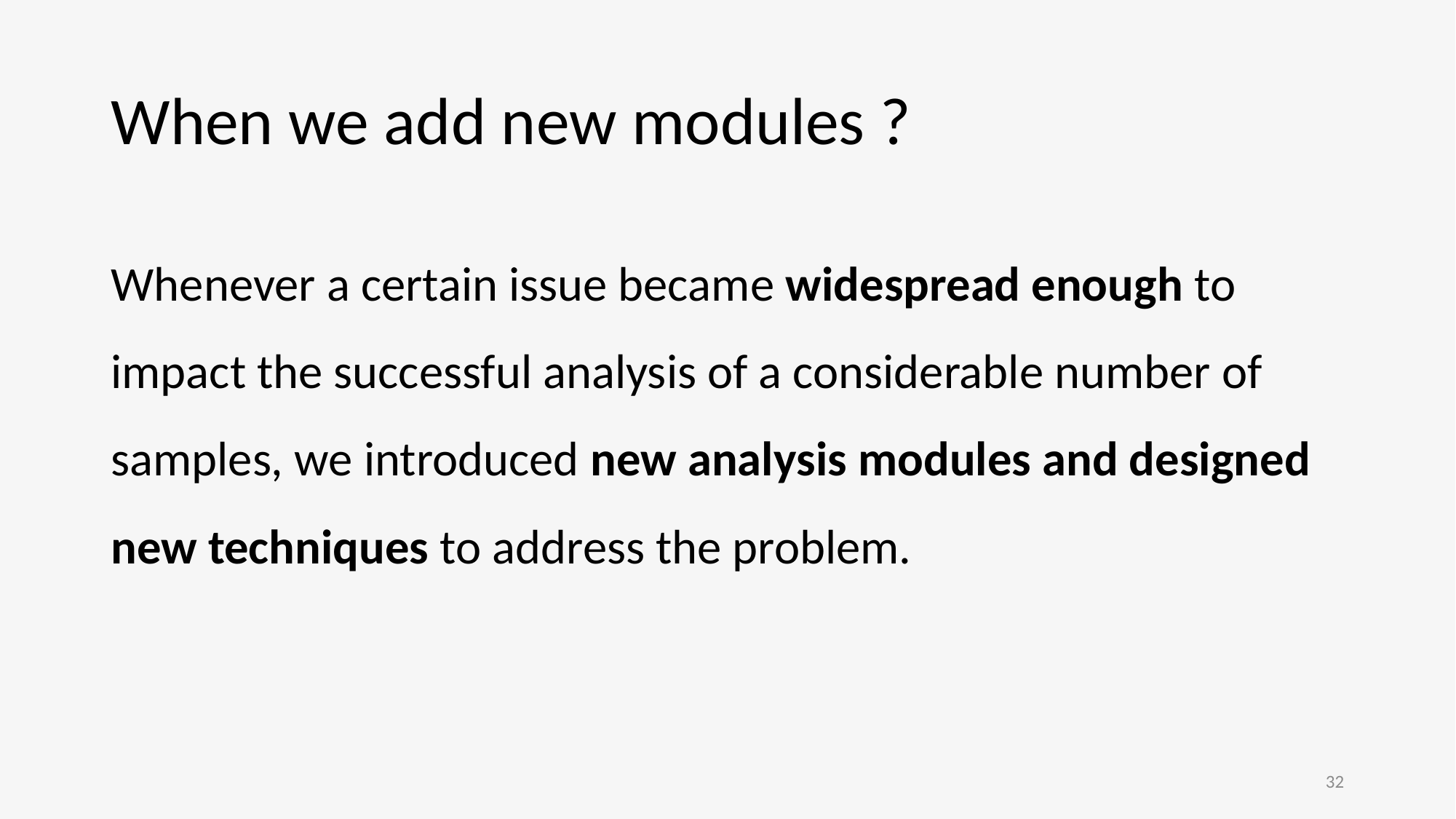

# When we add new modules ?
Whenever a certain issue became widespread enough to impact the successful analysis of a considerable number of samples, we introduced new analysis modules and designed new techniques to address the problem.
32